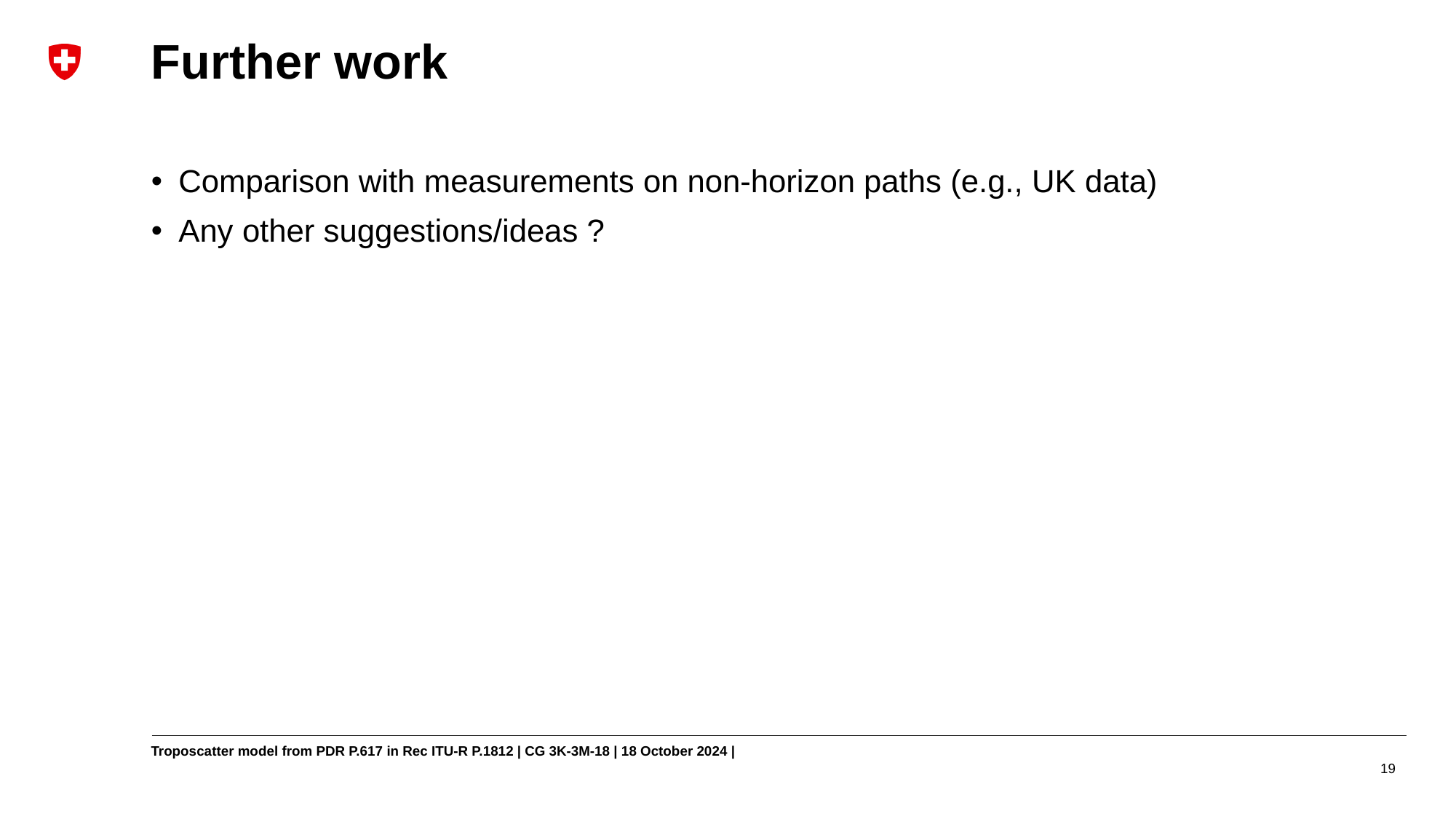

# Further work
Comparison with measurements on non-horizon paths (e.g., UK data)
Any other suggestions/ideas ?
19